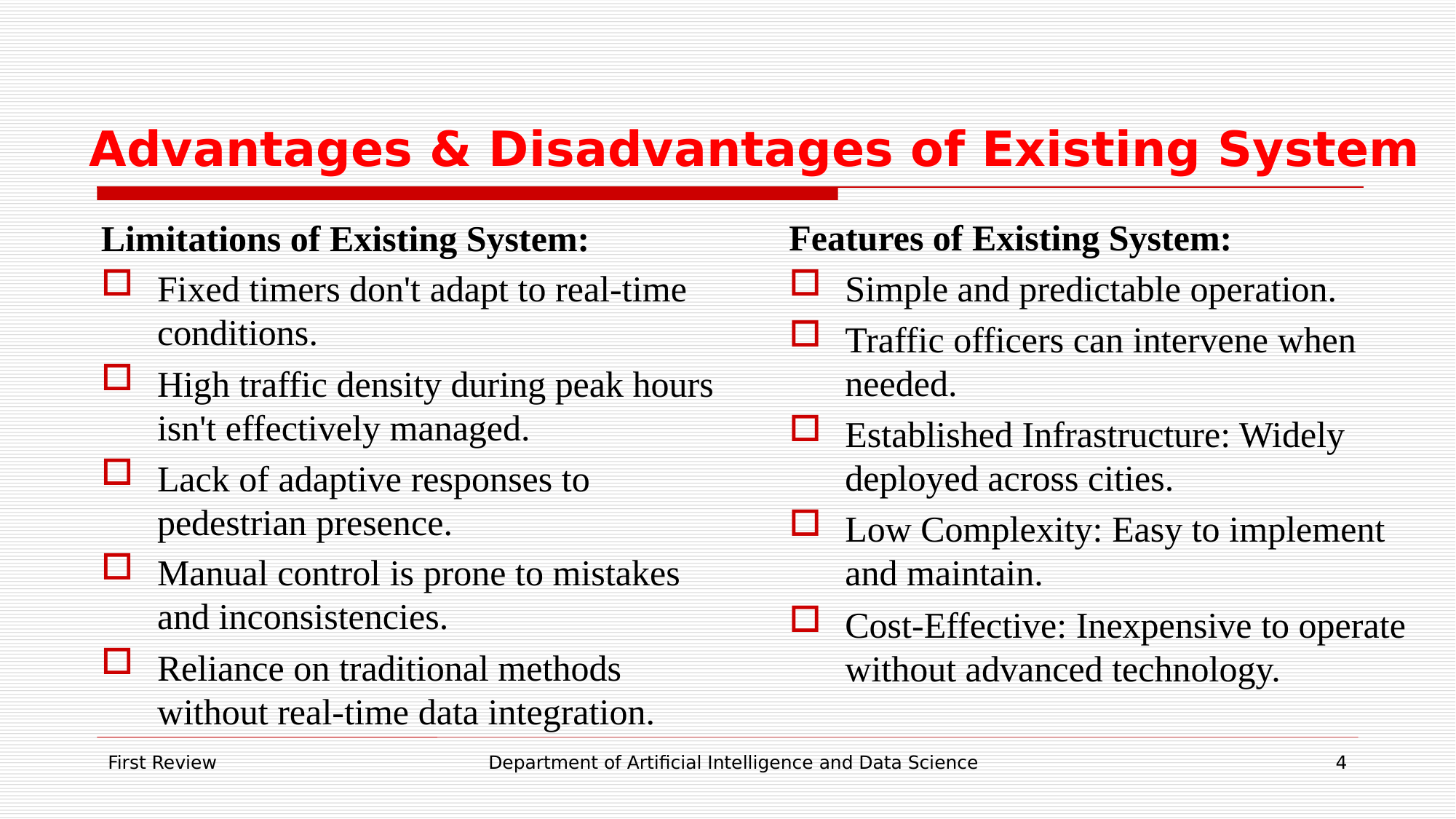

# Advantages & Disadvantages of Existing System
Features of Existing System:
Simple and predictable operation.
Traffic officers can intervene when needed.
Established Infrastructure: Widely deployed across cities.
Low Complexity: Easy to implement and maintain.
Cost-Effective: Inexpensive to operate without advanced technology.

Limitations of Existing System:
Fixed timers don't adapt to real-time conditions.
High traffic density during peak hours isn't effectively managed.
Lack of adaptive responses to pedestrian presence.
Manual control is prone to mistakes and inconsistencies.
Reliance on traditional methods without real-time data integration.

Department of Artificial Intelligence and Data Science
First Review
4